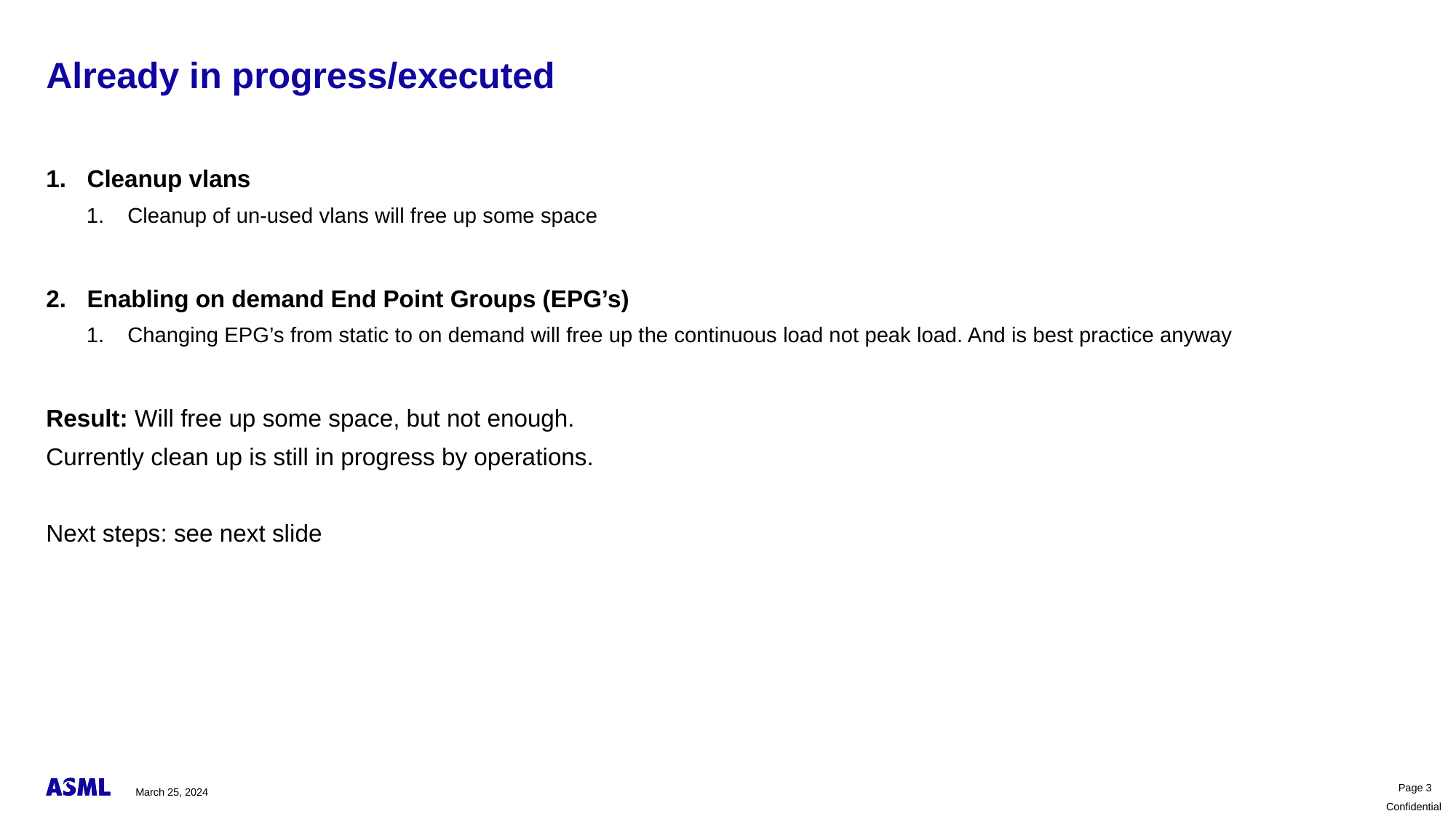

# Already in progress/executed
Cleanup vlans
Cleanup of un-used vlans will free up some space

Enabling on demand End Point Groups (EPG’s)
Changing EPG’s from static to on demand will free up the continuous load not peak load. And is best practice anyway

Result: Will free up some space, but not enough.
Currently clean up is still in progress by operations.

Next steps: see next slide
March 25, 2024
Page 3